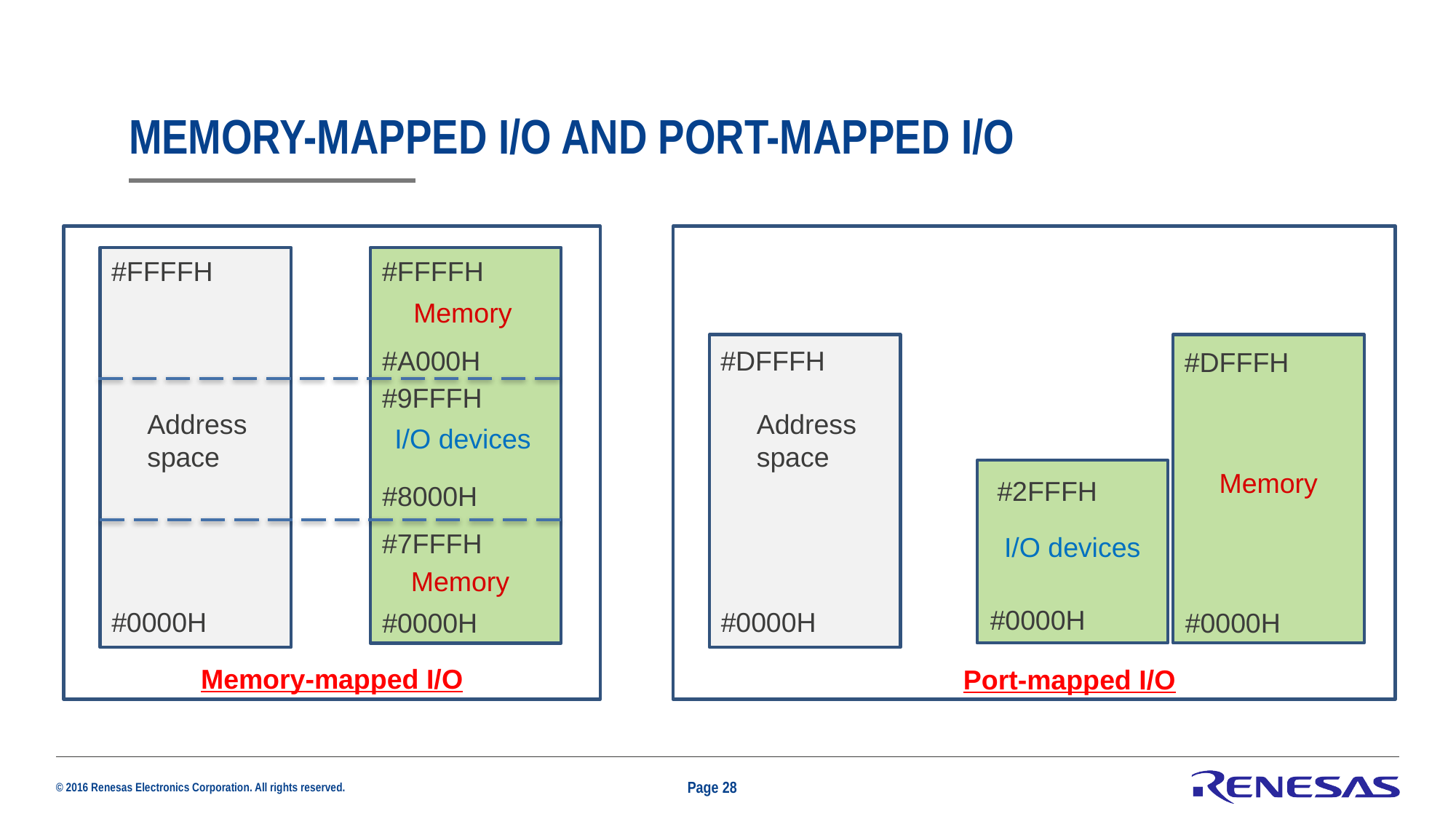

# Memory-mapped i/o and Port-mapped i/o

#FFFFH
#FFFFH
Address space
#0000H
#0000H
Memory-mapped I/O
Memory
#A000H
#9FFFH
I/O devices
#8000H
#7FFFH
Memory

#DFFFH
#DFFFH
Address space

Memory
#2FFFH
I/O devices
#0000H
#0000H
#0000H
Port-mapped I/O
Page 28